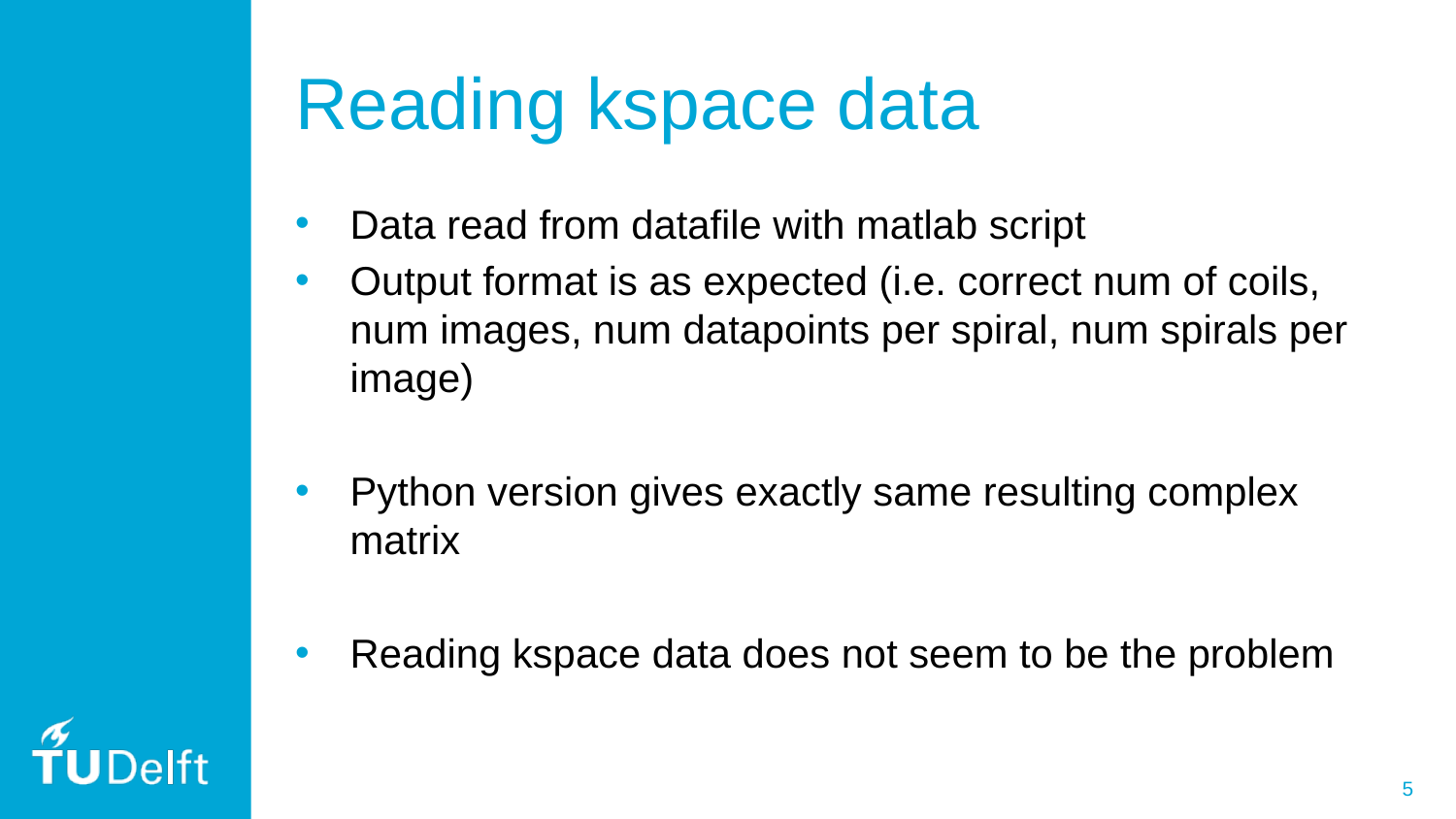

# Reading kspace data
Data read from datafile with matlab script
Output format is as expected (i.e. correct num of coils, num images, num datapoints per spiral, num spirals per image)

Python version gives exactly same resulting complex matrix

Reading kspace data does not seem to be the problem